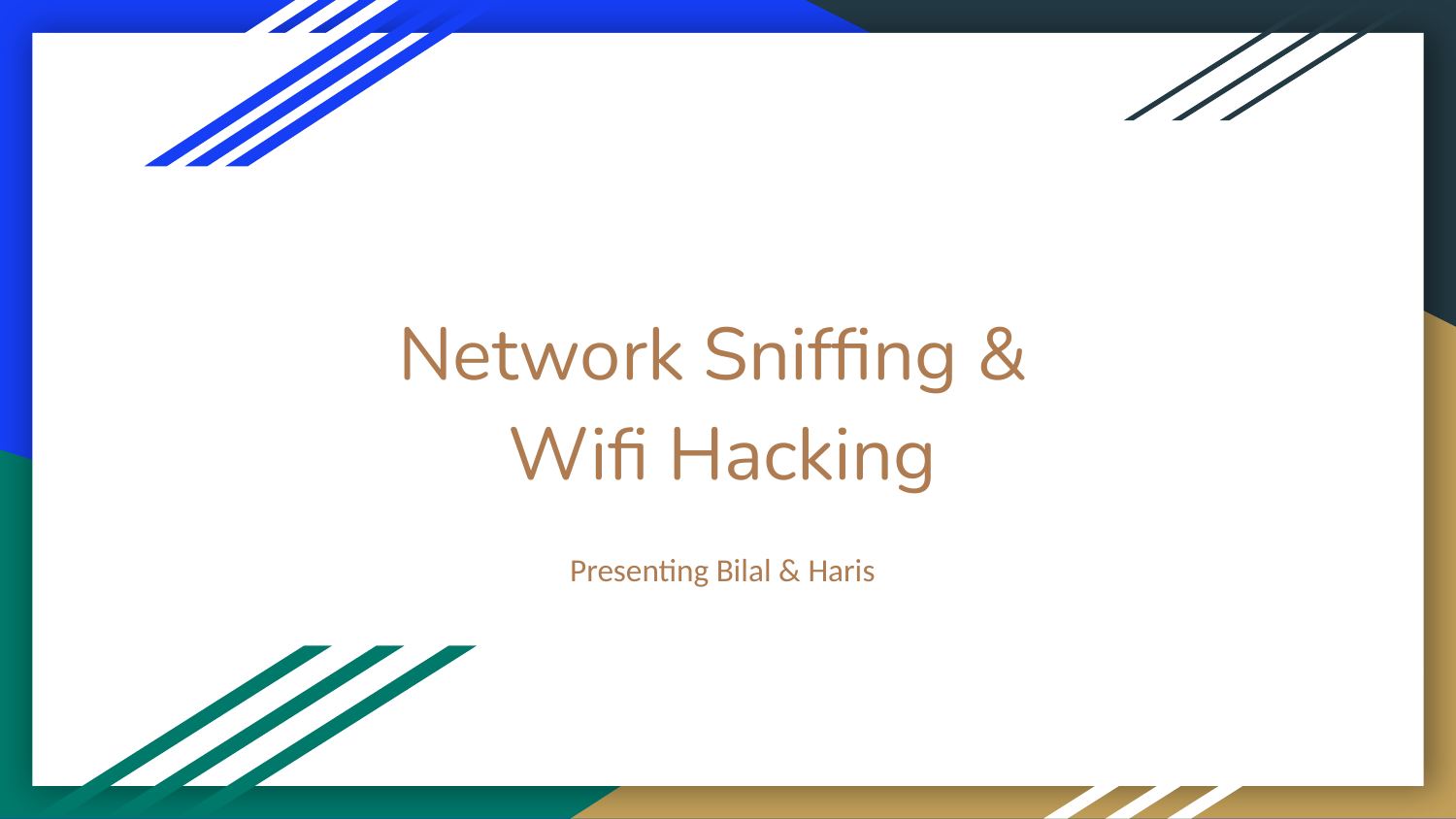

# Network Sniffing &
Wifi Hacking
Presenting Bilal & Haris